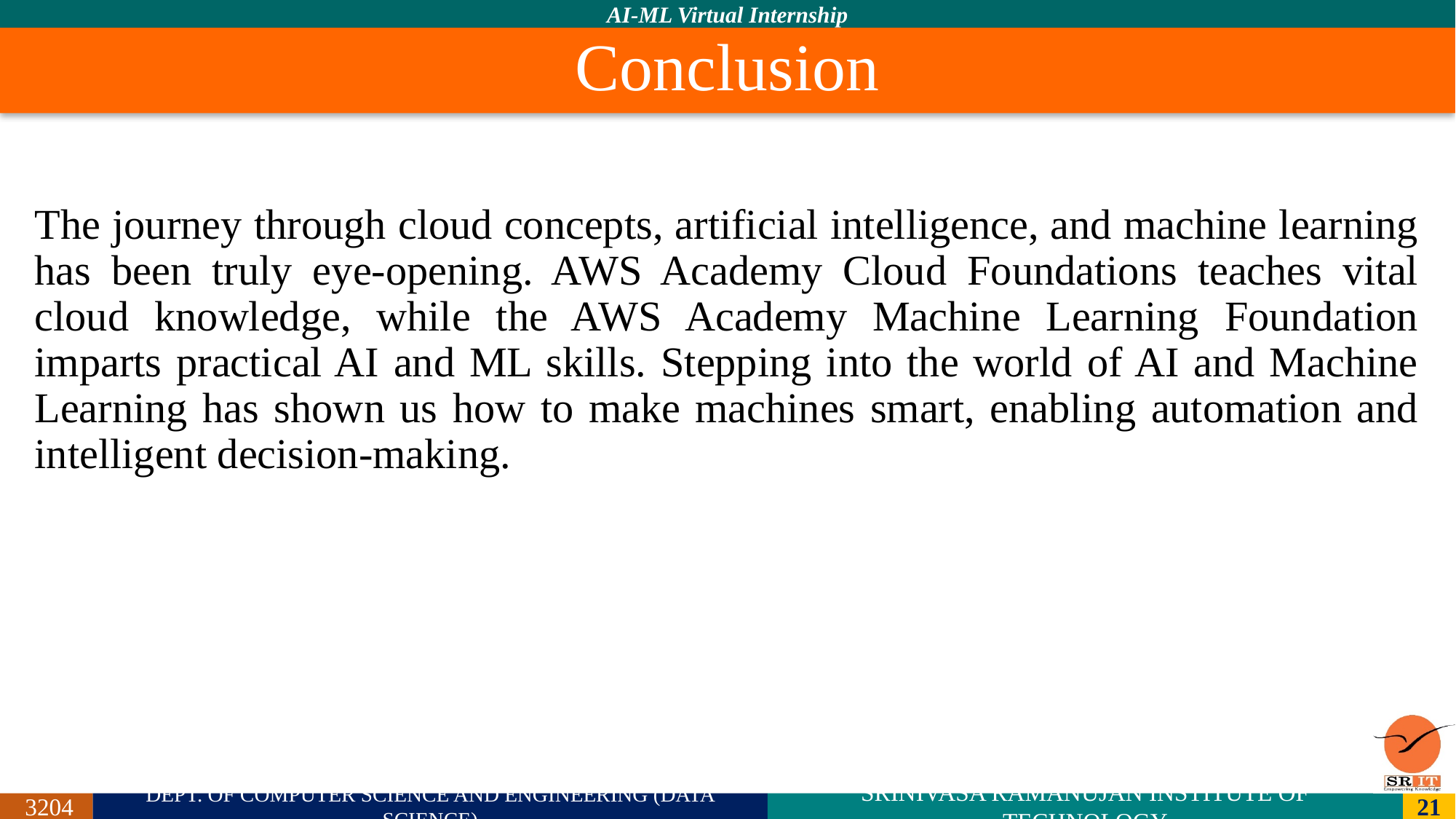

# Conclusion

The journey through cloud concepts, artificial intelligence, and machine learning has been truly eye-opening. AWS Academy Cloud Foundations teaches vital cloud knowledge, while the AWS Academy Machine Learning Foundation imparts practical AI and ML skills. Stepping into the world of AI and Machine Learning has shown us how to make machines smart, enabling automation and intelligent decision-making.